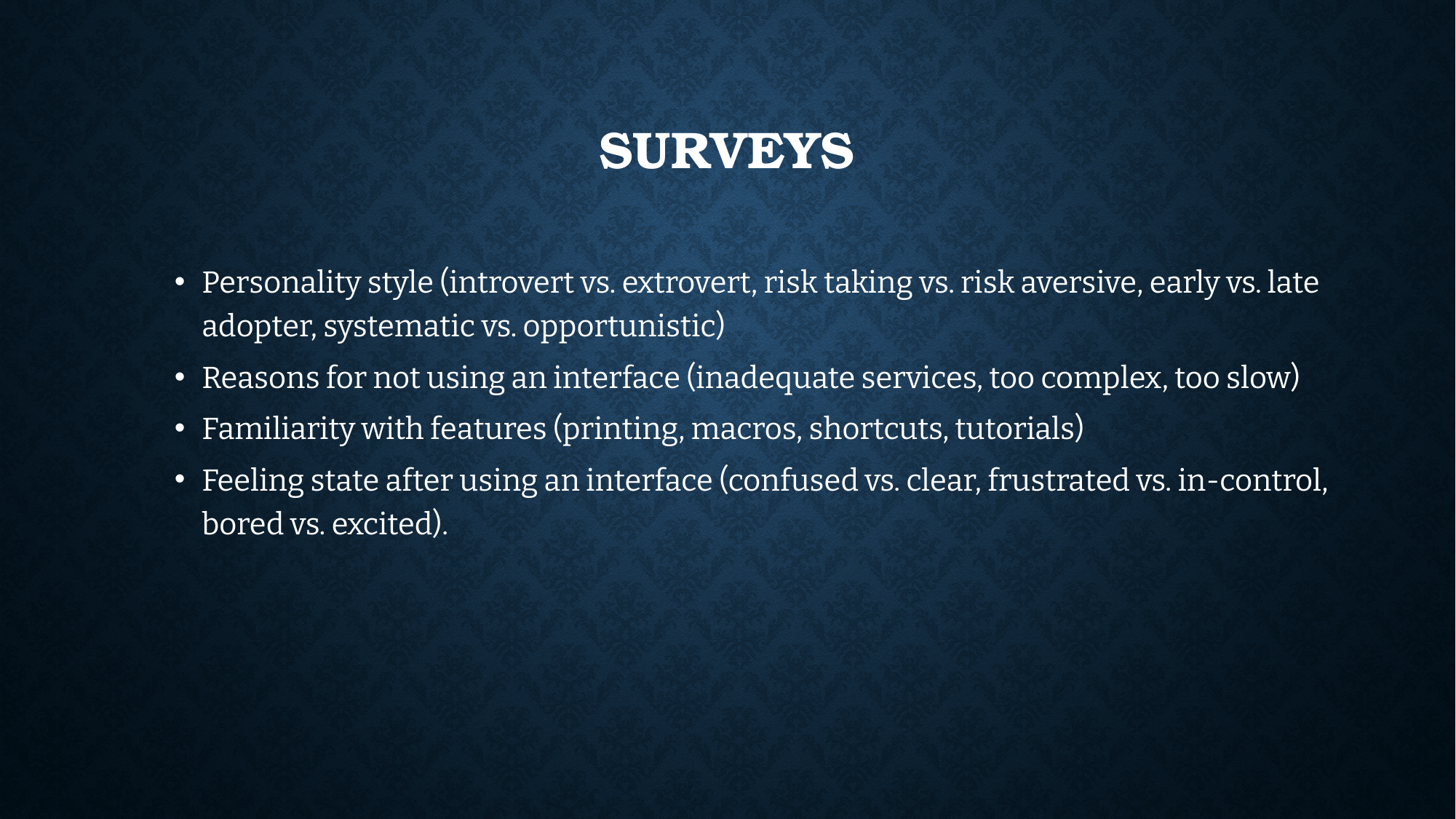

# Surveys
Personality style (introvert vs. extrovert, risk taking vs. risk aversive, early vs. late adopter, systematic vs. opportunistic)
Reasons for not using an interface (inadequate services, too complex, too slow)
Familiarity with features (printing, macros, shortcuts, tutorials)
Feeling state after using an interface (confused vs. clear, frustrated vs. in-control, bored vs. excited).